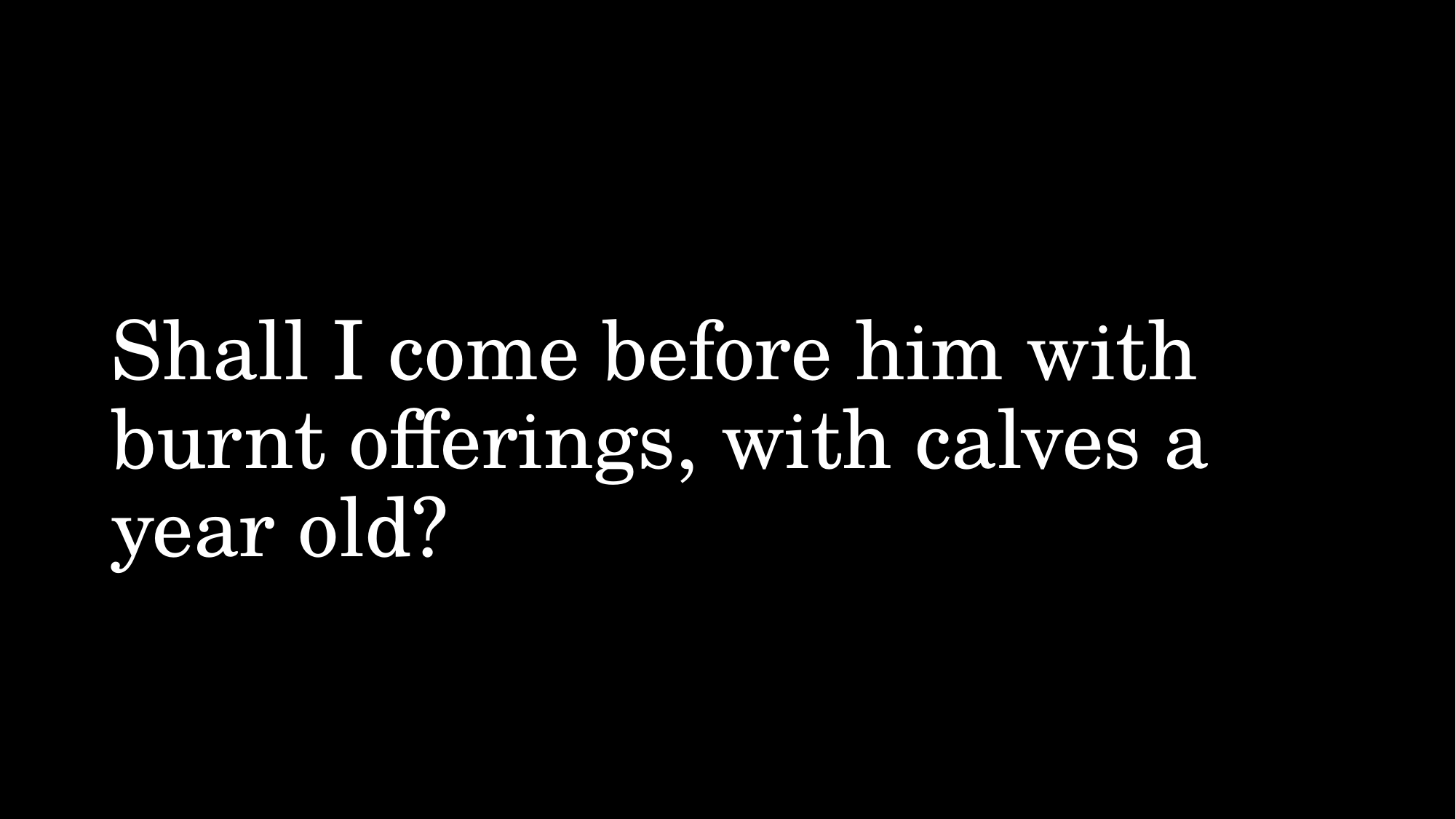

# Shall I come before him with burnt offerings, with calves a year old?